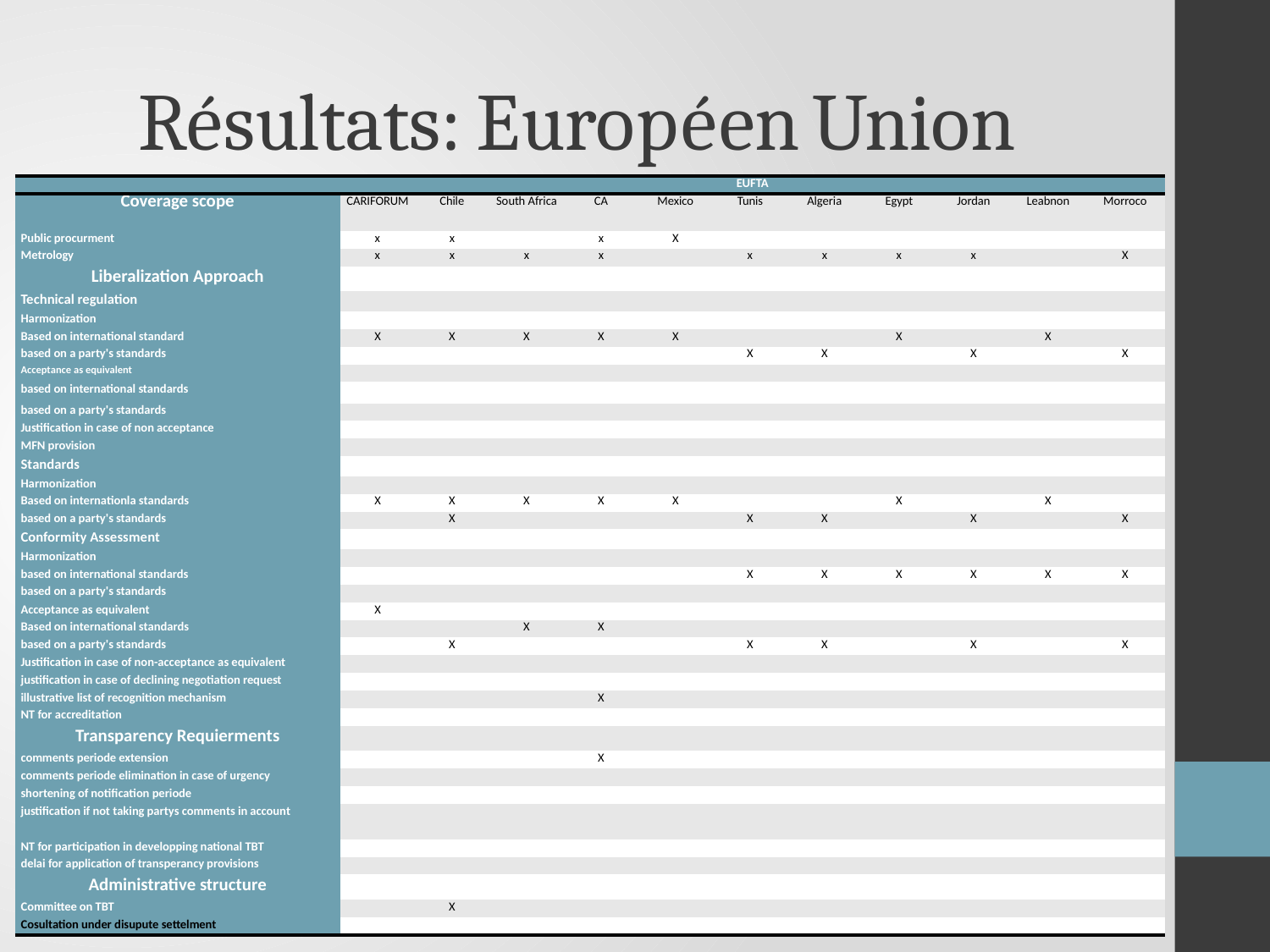

# Résultats: Européen Union
|  | EUFTA |  |  |  |  |  |  |  |  |  |  |
| --- | --- | --- | --- | --- | --- | --- | --- | --- | --- | --- | --- |
| Coverage scope | CARIFORUM | Chile | South Africa | CA | Mexico | Tunis | Algeria | Egypt | Jordan | Leabnon | Morroco |
| Public procurment | x | x |  | x | X |  |  |  |  |  |  |
| Metrology | x | x | x | x |  | x | x | x | x |  | X |
| Liberalization Approach |  |  |  |  |  |  |  |  |  |  |  |
| Technical regulation |  |  |  |  |  |  |  |  |  |  |  |
| Harmonization |  |  |  |  |  |  |  |  |  |  |  |
| Based on international standard | X | X | X | X | X |  |  | X |  | X |  |
| based on a party's standards |  |  |  |  |  | X | X |  | X |  | X |
| Acceptance as equivalent |  |  |  |  |  |  |  |  |  |  |  |
| based on international standards |  |  |  |  |  |  |  |  |  |  |  |
| based on a party's standards |  |  |  |  |  |  |  |  |  |  |  |
| Justification in case of non acceptance |  |  |  |  |  |  |  |  |  |  |  |
| MFN provision |  |  |  |  |  |  |  |  |  |  |  |
| Standards |  |  |  |  |  |  |  |  |  |  |  |
| Harmonization |  |  |  |  |  |  |  |  |  |  |  |
| Based on internationla standards | X | X | X | X | X |  |  | X |  | X |  |
| based on a party's standards |  | X |  |  |  | X | X |  | X |  | X |
| Conformity Assessment |  |  |  |  |  |  |  |  |  |  |  |
| Harmonization |  |  |  |  |  |  |  |  |  |  |  |
| based on international standards |  |  |  |  |  | X | X | X | X | X | X |
| based on a party's standards |  |  |  |  |  |  |  |  |  |  |  |
| Acceptance as equivalent | X |  |  |  |  |  |  |  |  |  |  |
| Based on international standards |  |  | X | X |  |  |  |  |  |  |  |
| based on a party's standards |  | X |  |  |  | X | X |  | X |  | X |
| Justification in case of non-acceptance as equivalent |  |  |  |  |  |  |  |  |  |  |  |
| justification in case of declining negotiation request |  |  |  |  |  |  |  |  |  |  |  |
| illustrative list of recognition mechanism |  |  |  | X |  |  |  |  |  |  |  |
| NT for accreditation |  |  |  |  |  |  |  |  |  |  |  |
| Transparency Requierments |  |  |  |  |  |  |  |  |  |  |  |
| comments periode extension |  |  |  | X |  |  |  |  |  |  |  |
| comments periode elimination in case of urgency |  |  |  |  |  |  |  |  |  |  |  |
| shortening of notification periode |  |  |  |  |  |  |  |  |  |  |  |
| justification if not taking partys comments in account |  |  |  |  |  |  |  |  |  |  |  |
| NT for participation in developping national TBT |  |  |  |  |  |  |  |  |  |  |  |
| delai for application of transperancy provisions |  |  |  |  |  |  |  |  |  |  |  |
| Administrative structure |  |  |  |  |  |  |  |  |  |  |  |
| Committee on TBT |  | X |  |  |  |  |  |  |  |  |  |
| Cosultation under disupute settelment |  |  |  |  |  |  |  |  |  |  |  |